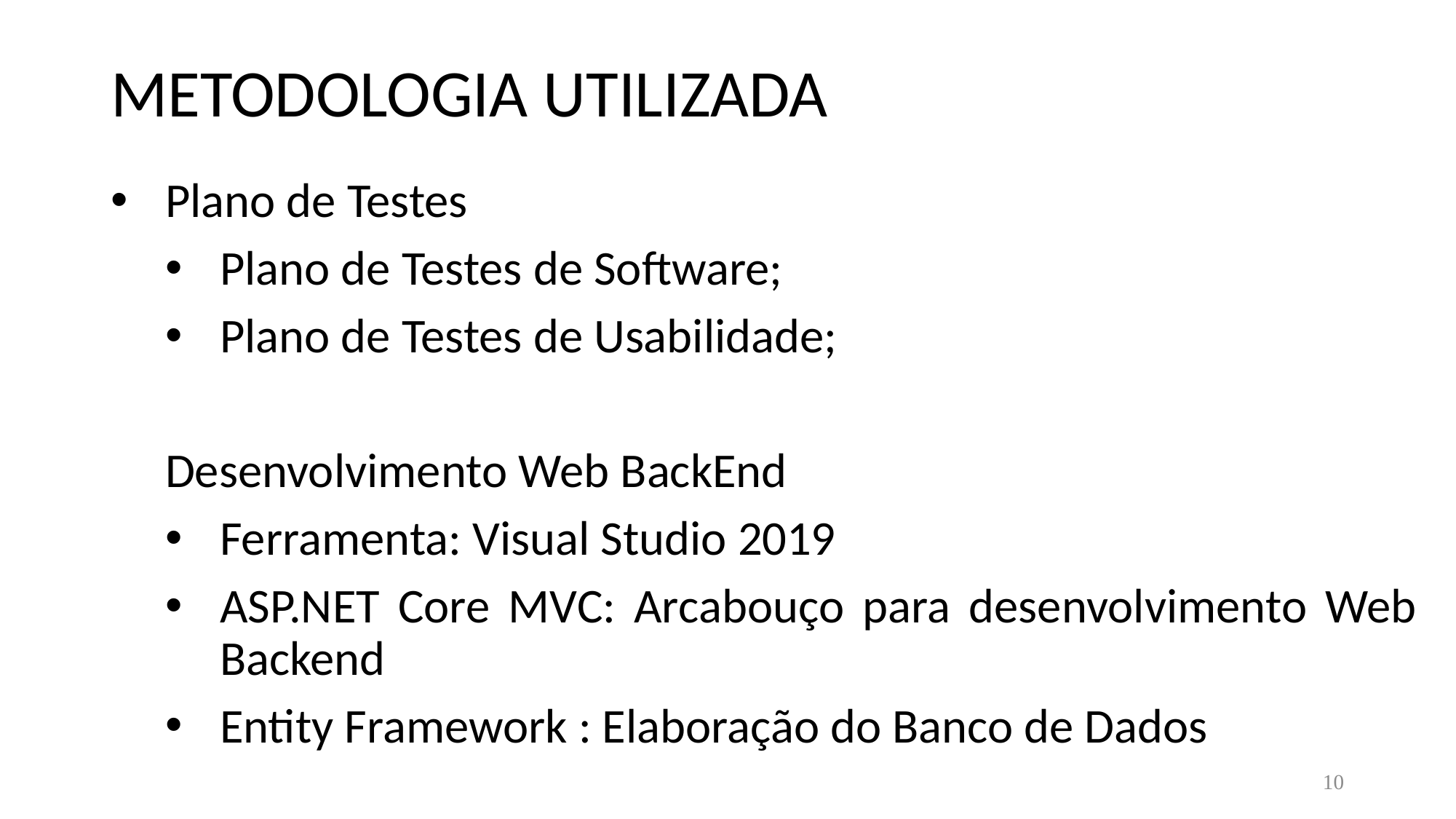

METODOLOGIA UTILIZADA
Plano de Testes
Plano de Testes de Software;
Plano de Testes de Usabilidade;

Desenvolvimento Web BackEnd
Ferramenta: Visual Studio 2019
ASP.NET Core MVC: Arcabouço para desenvolvimento Web Backend
Entity Framework : Elaboração do Banco de Dados

10